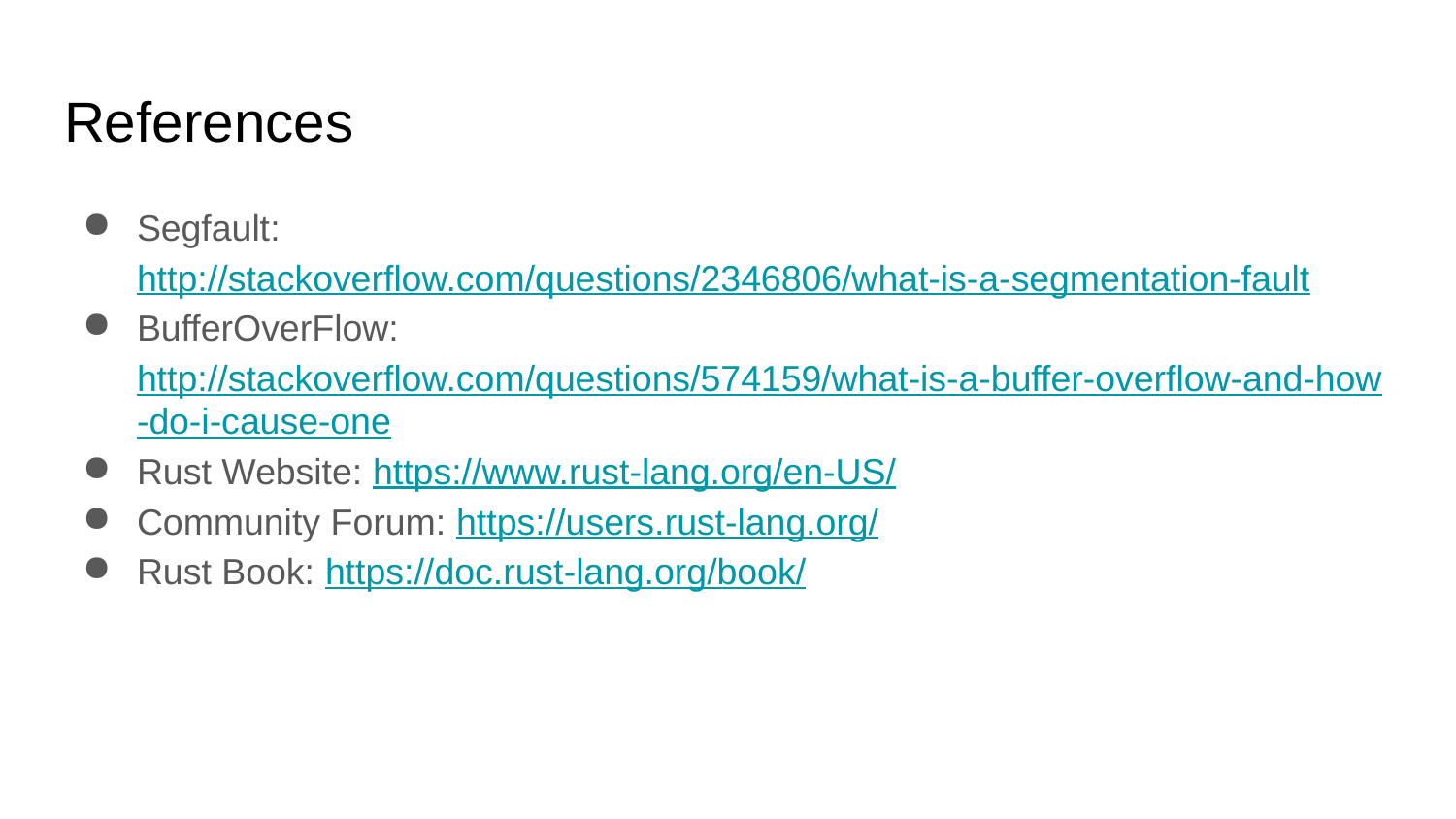

# References
Segfault: http://stackoverflow.com/questions/2346806/what-is-a-segmentation-fault
BufferOverFlow: http://stackoverflow.com/questions/574159/what-is-a-buffer-overflow-and-how-do-i-cause-one
Rust Website: https://www.rust-lang.org/en-US/
Community Forum: https://users.rust-lang.org/
Rust Book: https://doc.rust-lang.org/book/